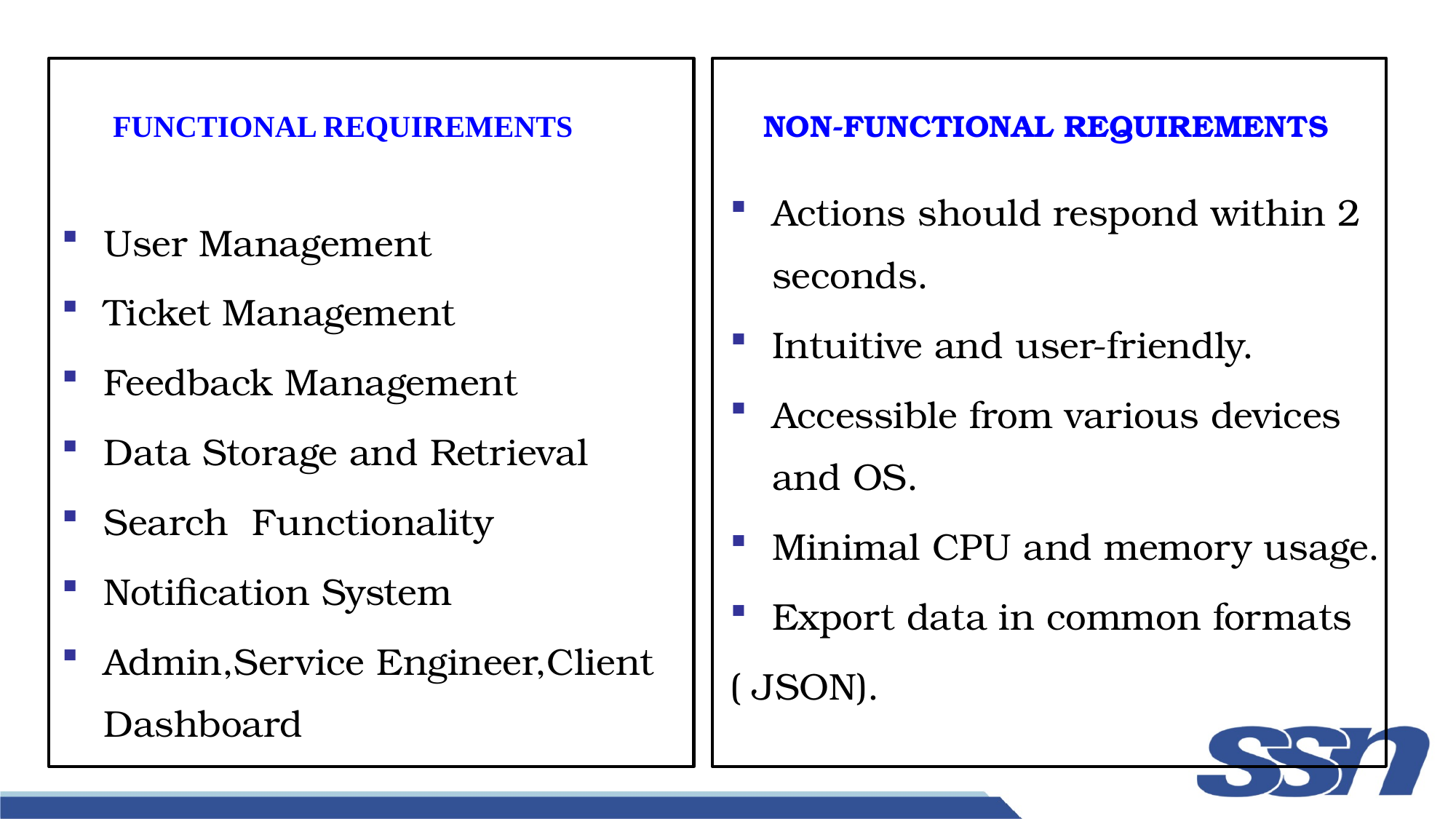

NON-FUNCTIONAL REQUIREMENTS
FUNCTIONAL REQUIREMENTS
Actions should respond within 2 seconds.
Intuitive and user-friendly.
Accessible from various devices and OS.
Minimal CPU and memory usage.
Export data in common formats
( JSON).

User Management
Ticket Management
Feedback Management
Data Storage and Retrieval
Search  Functionality
Notification System
Admin,Service Engineer,Client Dashboard